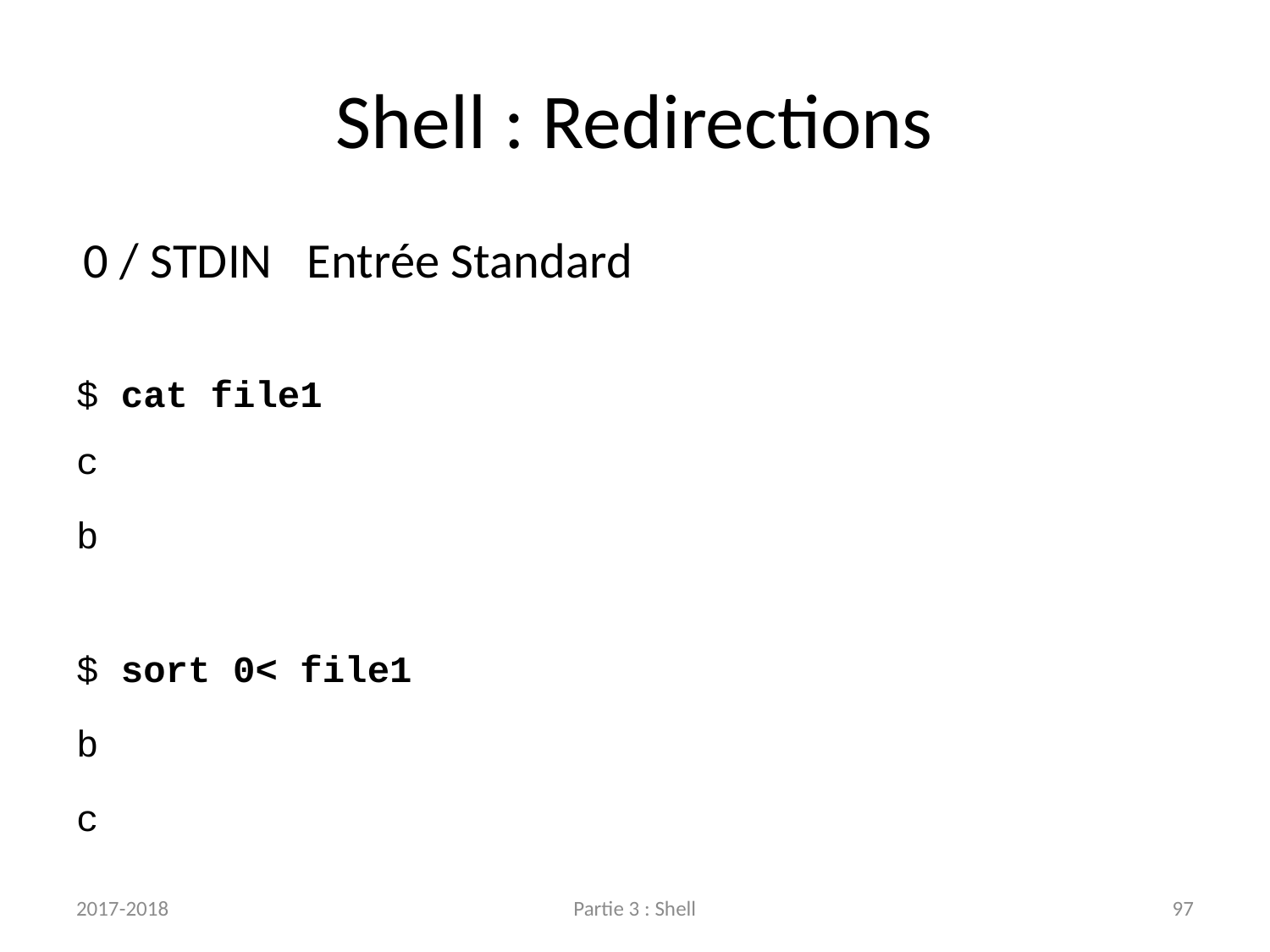

# Shell : Redirections
0 / STDIN	Entrée Standard

$ cat file1
c
b
$ sort 0< file1
b
c
2017-2018
Partie 3 : Shell
97